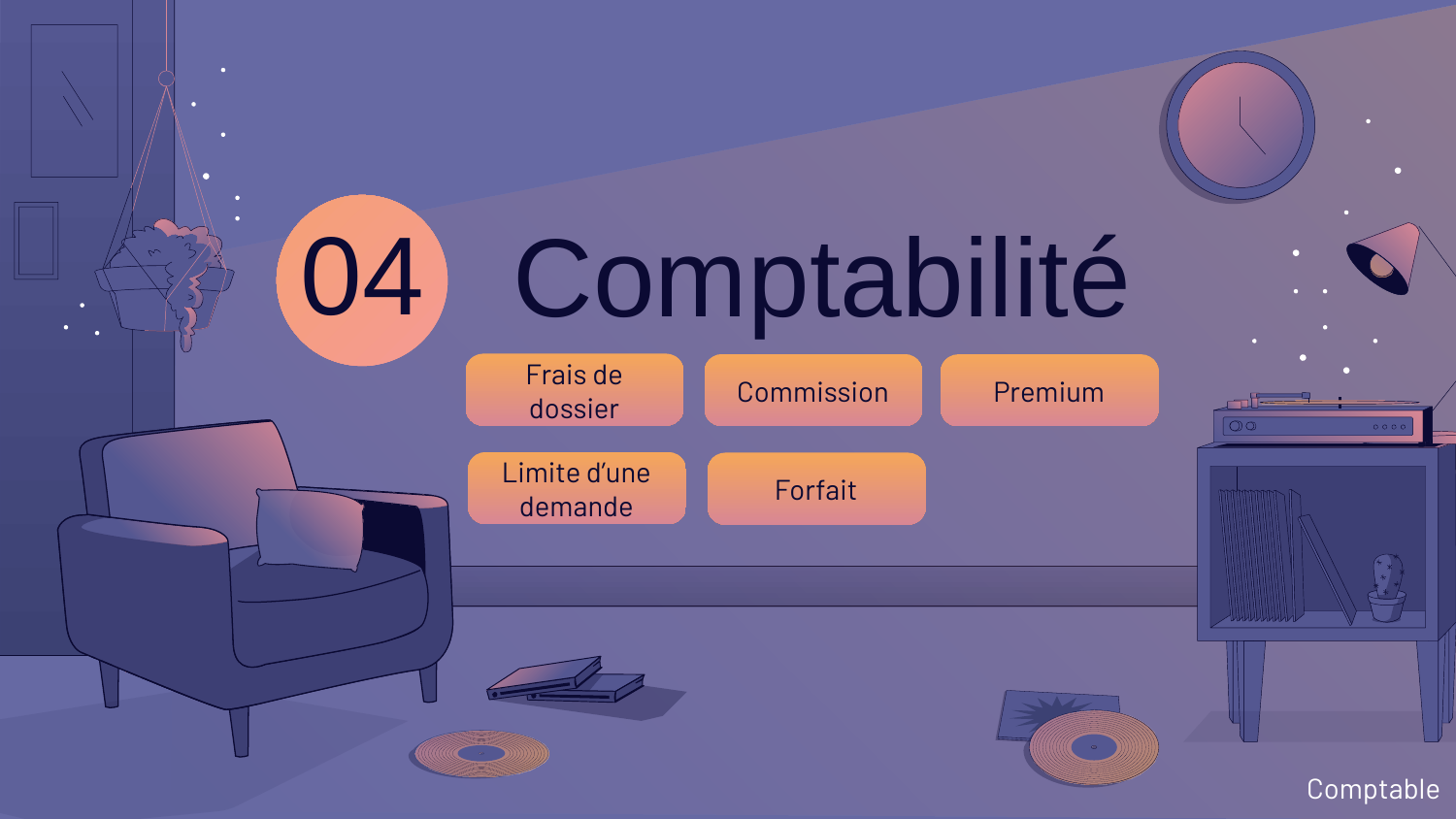

04

# Comptabilité

Frais de dossier
Commission
Premium

Limite d’une demande
Forfait

Comptable